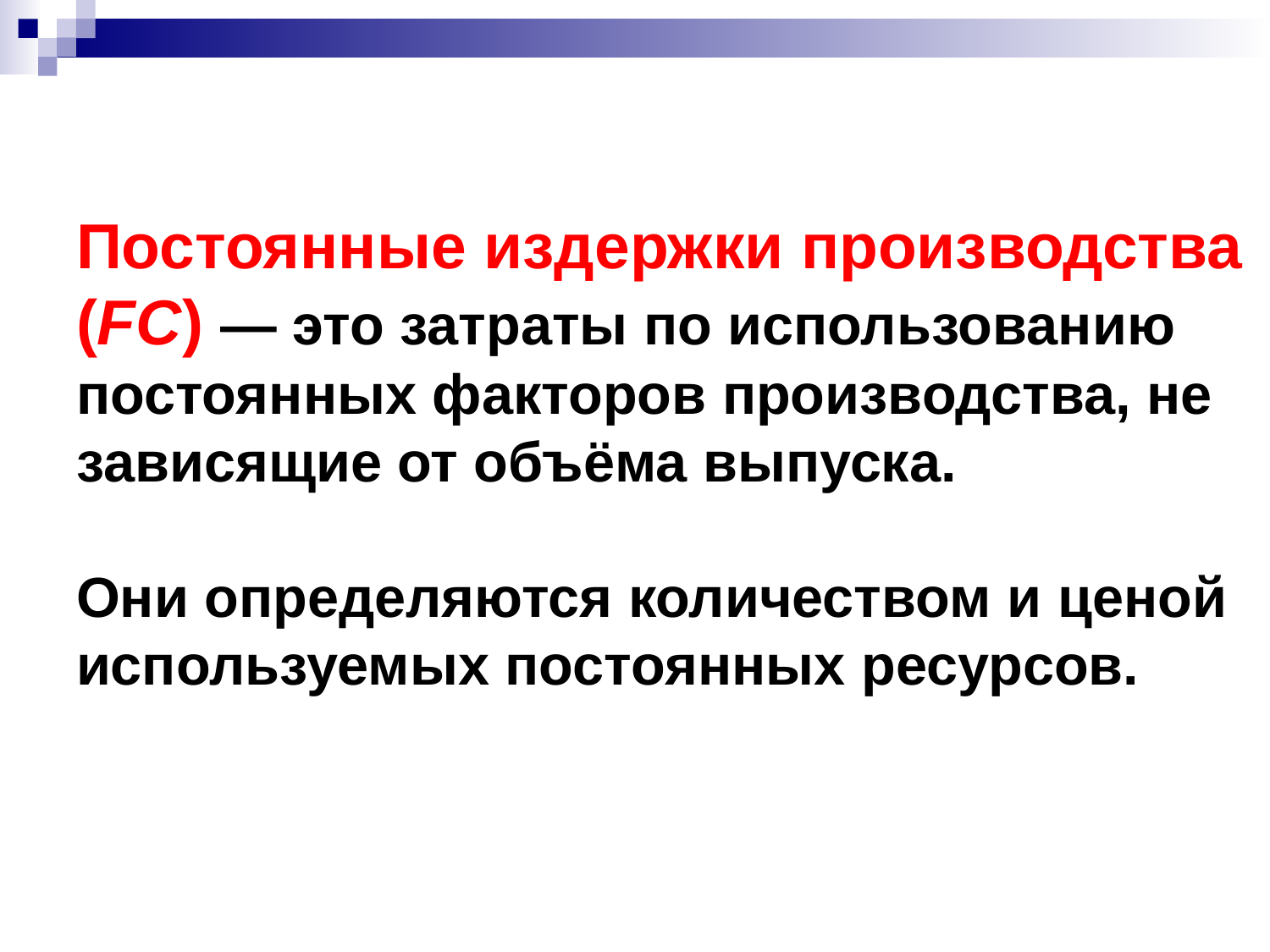

# Постоянные издержки производства (FC) — это затраты по использованию постоянных факторов производства, не зависящие от объёма выпуска. Они определяются количеством и ценой используемых постоянных ресурсов.